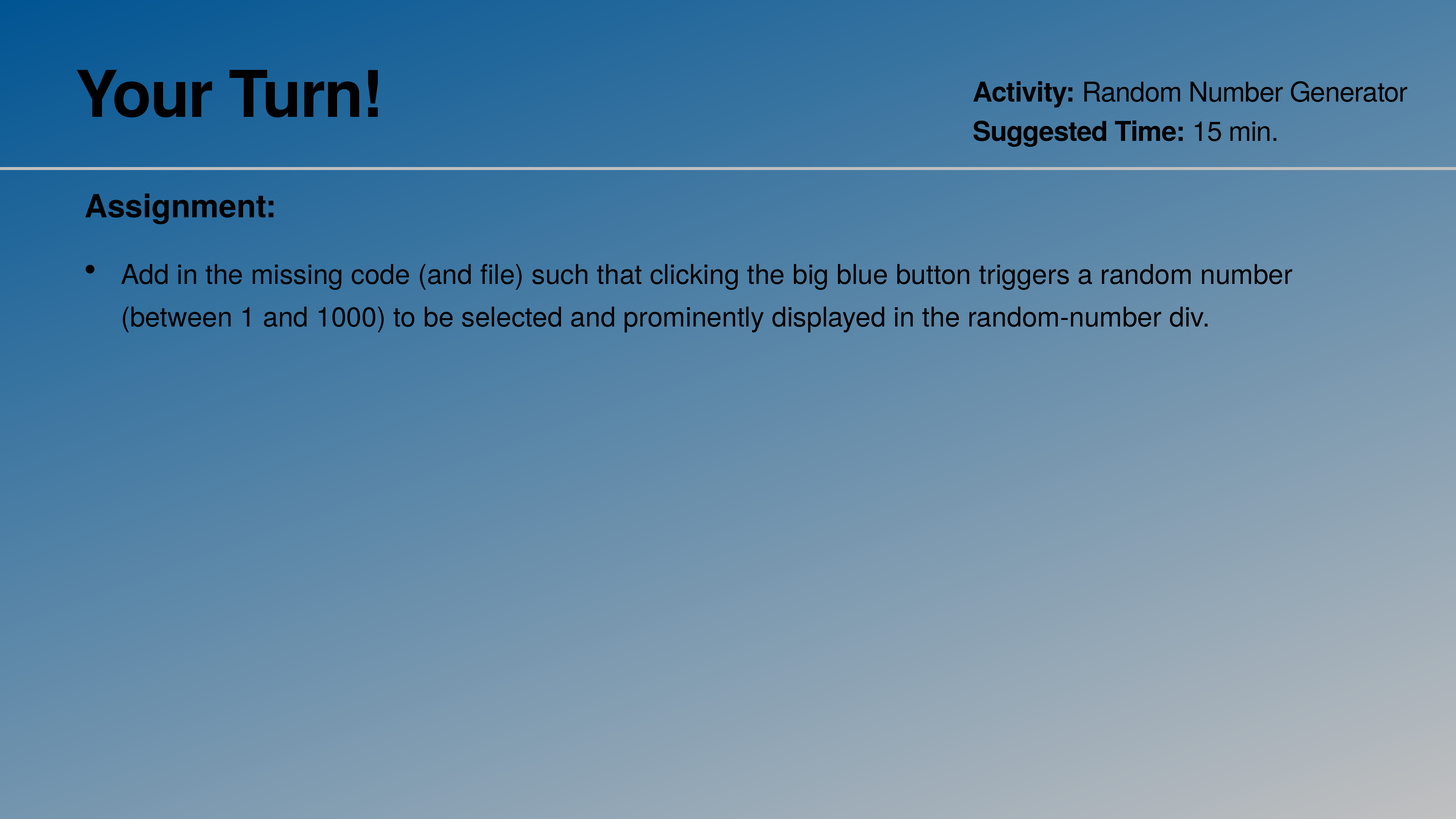

# Your Turn!
Activity: Random Number Generator
Suggested Time: 15 min.
Assignment:
Add in the missing code (and file) such that clicking the big blue button triggers a random number (between 1 and 1000) to be selected and prominently displayed in the random-number div.